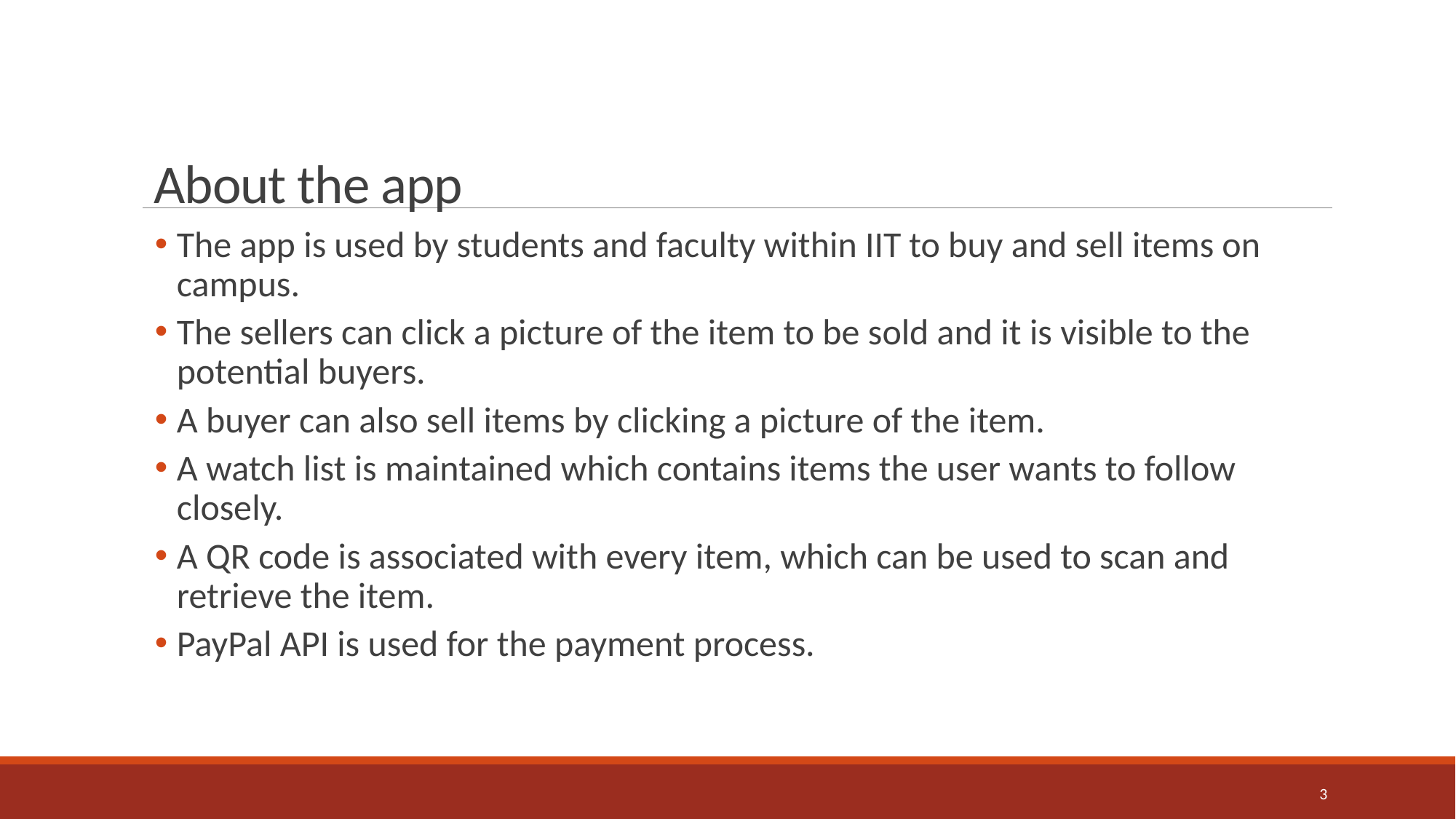

# About the app
The app is used by students and faculty within IIT to buy and sell items on campus.
The sellers can click a picture of the item to be sold and it is visible to the potential buyers.
A buyer can also sell items by clicking a picture of the item.
A watch list is maintained which contains items the user wants to follow closely.
A QR code is associated with every item, which can be used to scan and retrieve the item.
PayPal API is used for the payment process.

3